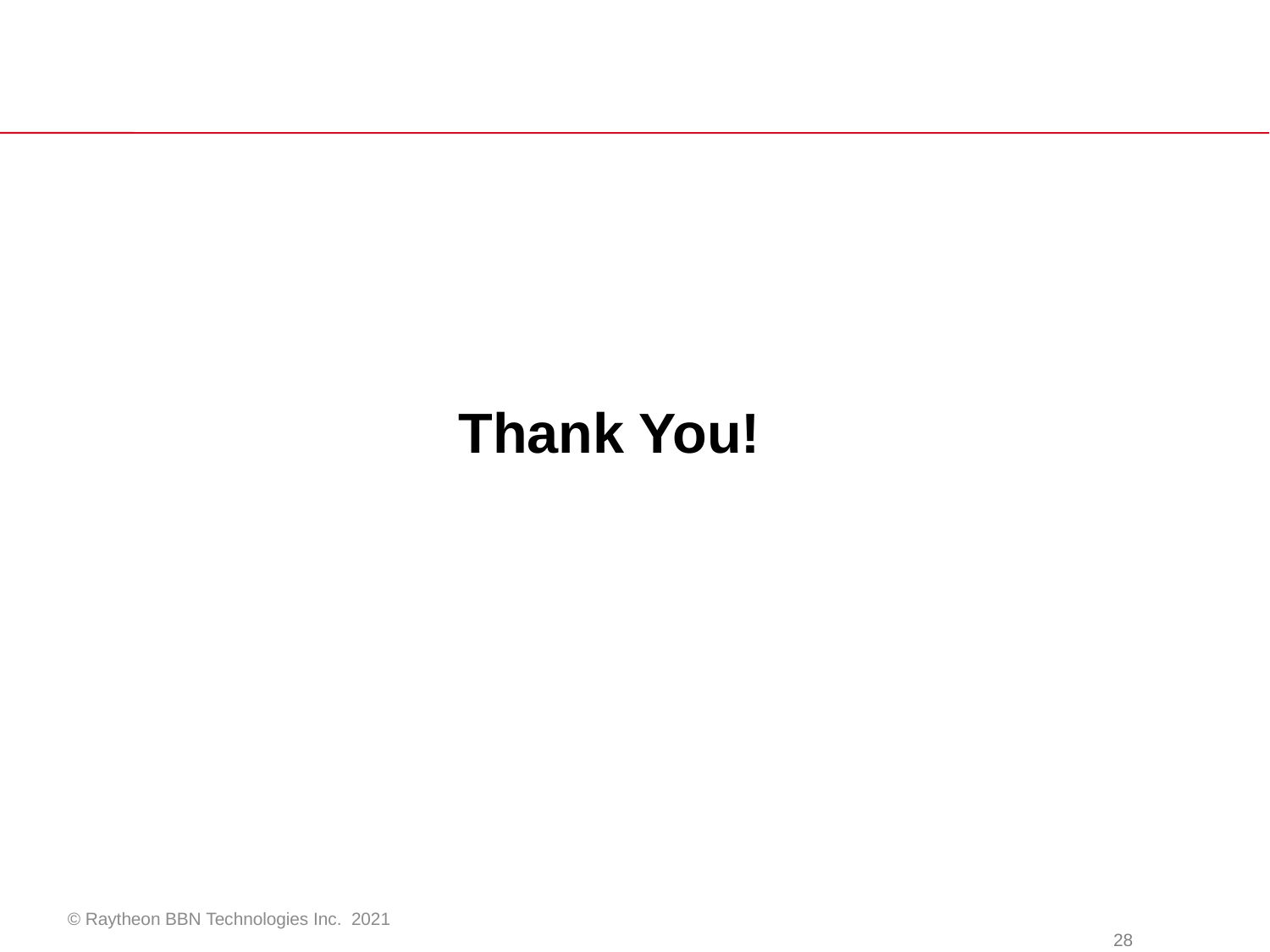

# Thank You!
© Raytheon BBN Technologies Inc.  2021
			28